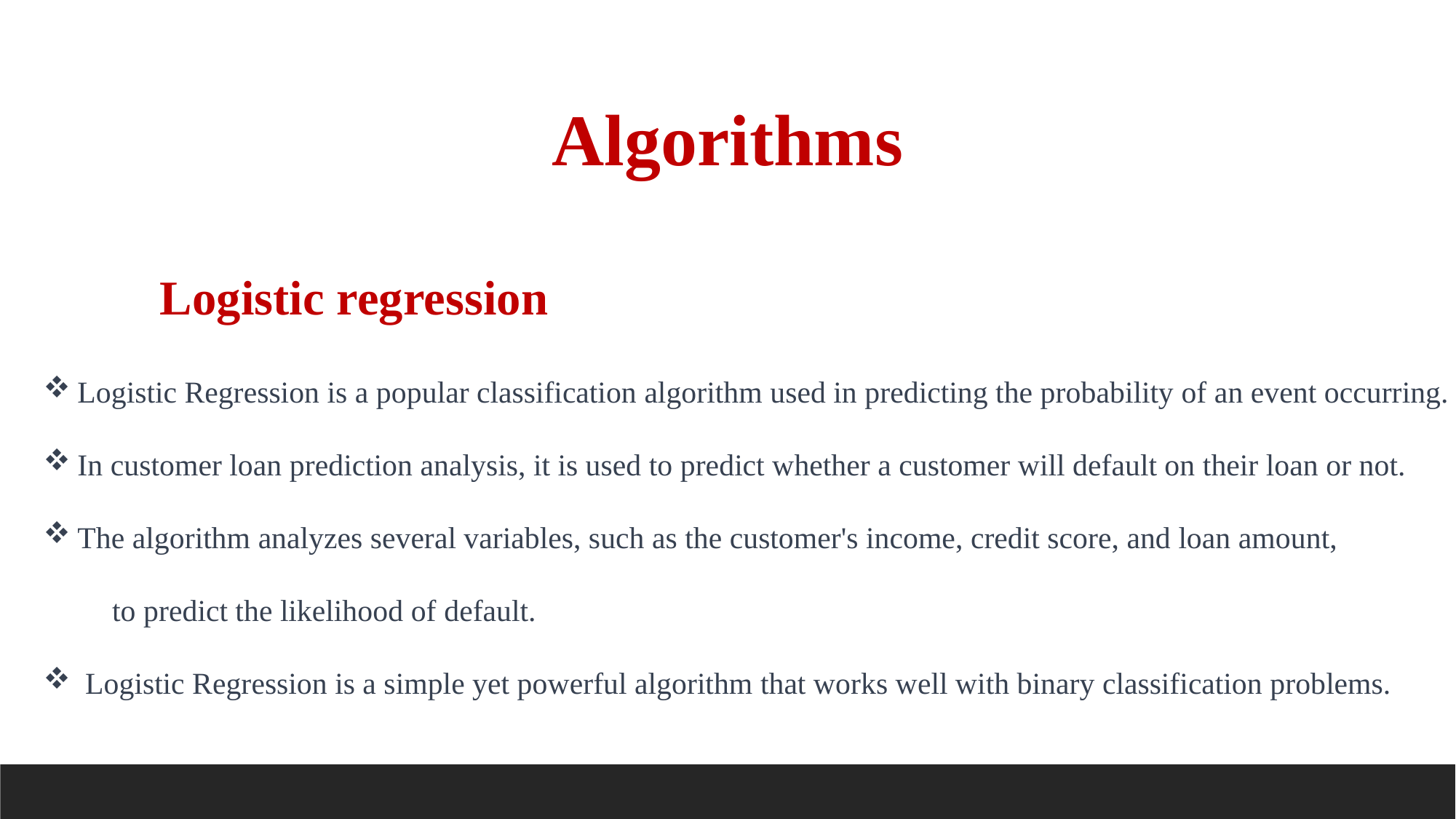

Algorithms
Logistic regression
Logistic Regression is a popular classification algorithm used in predicting the probability of an event occurring.
In customer loan prediction analysis, it is used to predict whether a customer will default on their loan or not.
The algorithm analyzes several variables, such as the customer's income, credit score, and loan amount,
         to predict the likelihood of default.
 Logistic Regression is a simple yet powerful algorithm that works well with binary classification problems.